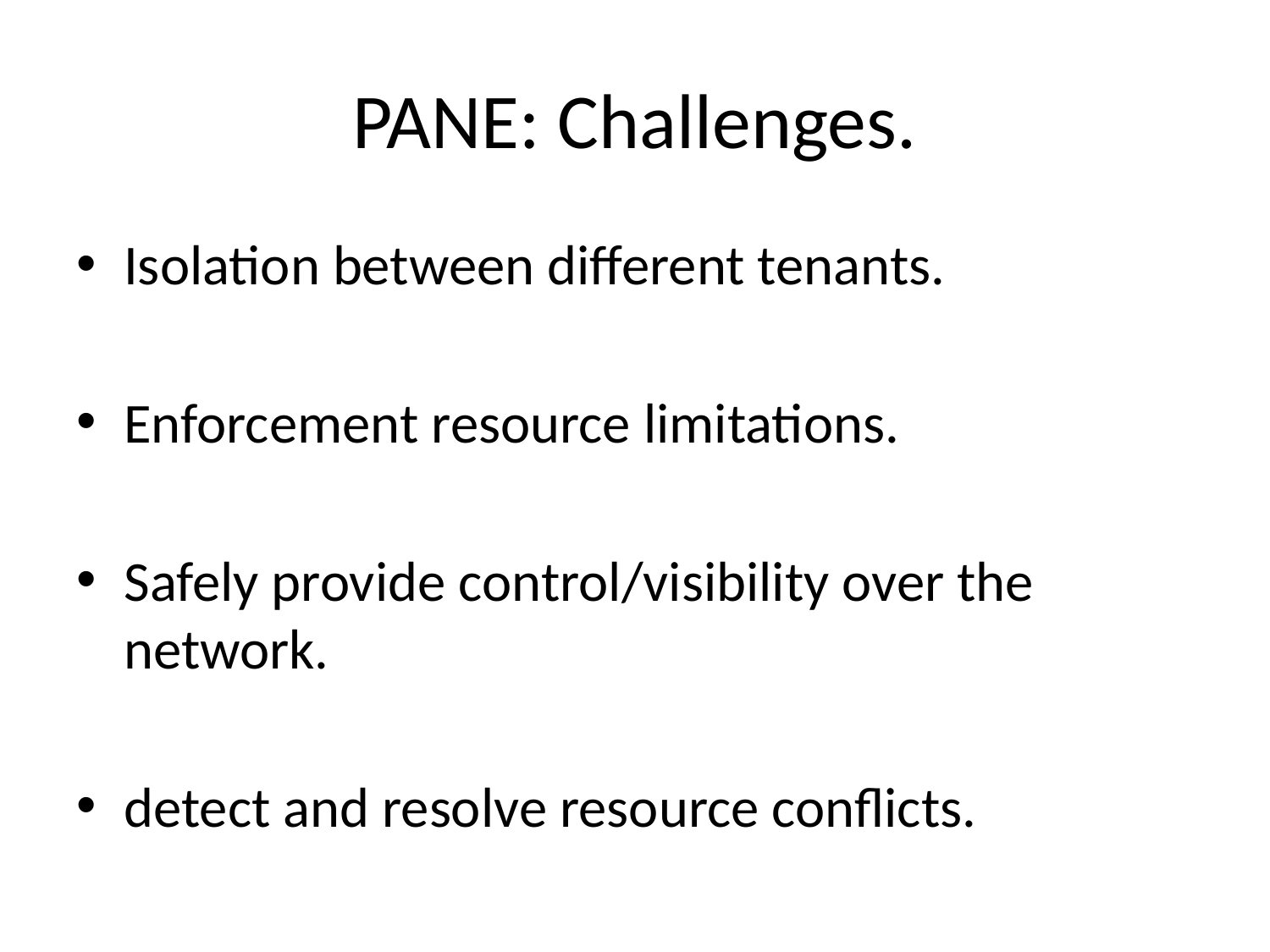

# PANE: Challenges.
Isolation between different tenants.

Enforcement resource limitations.

Safely provide control/visibility over the network.

detect and resolve resource conflicts.